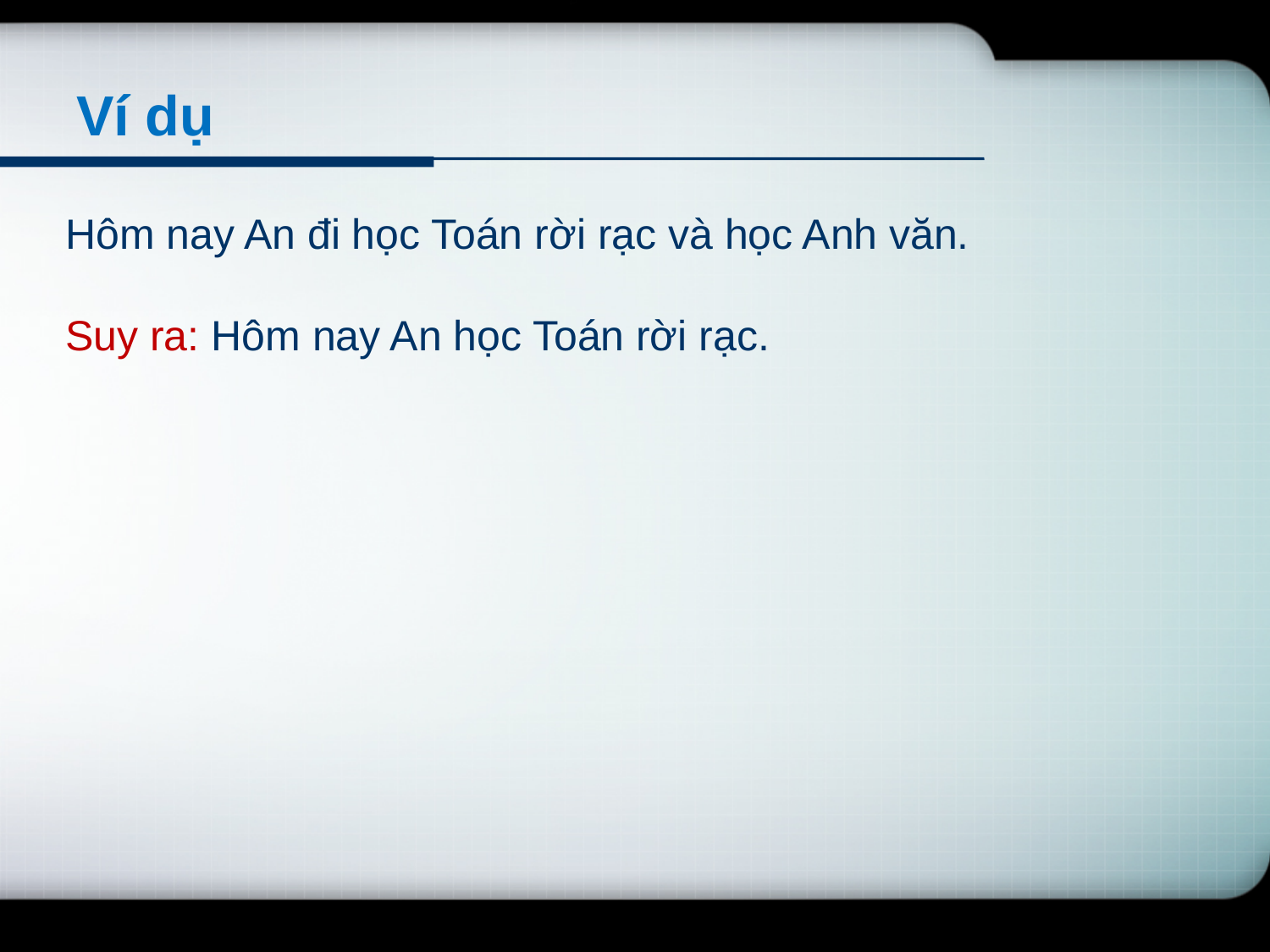

# Ví dụ
Hôm nay An đi học Toán rời rạc và học Anh văn.

Suy ra: Hôm nay An học Toán rời rạc.